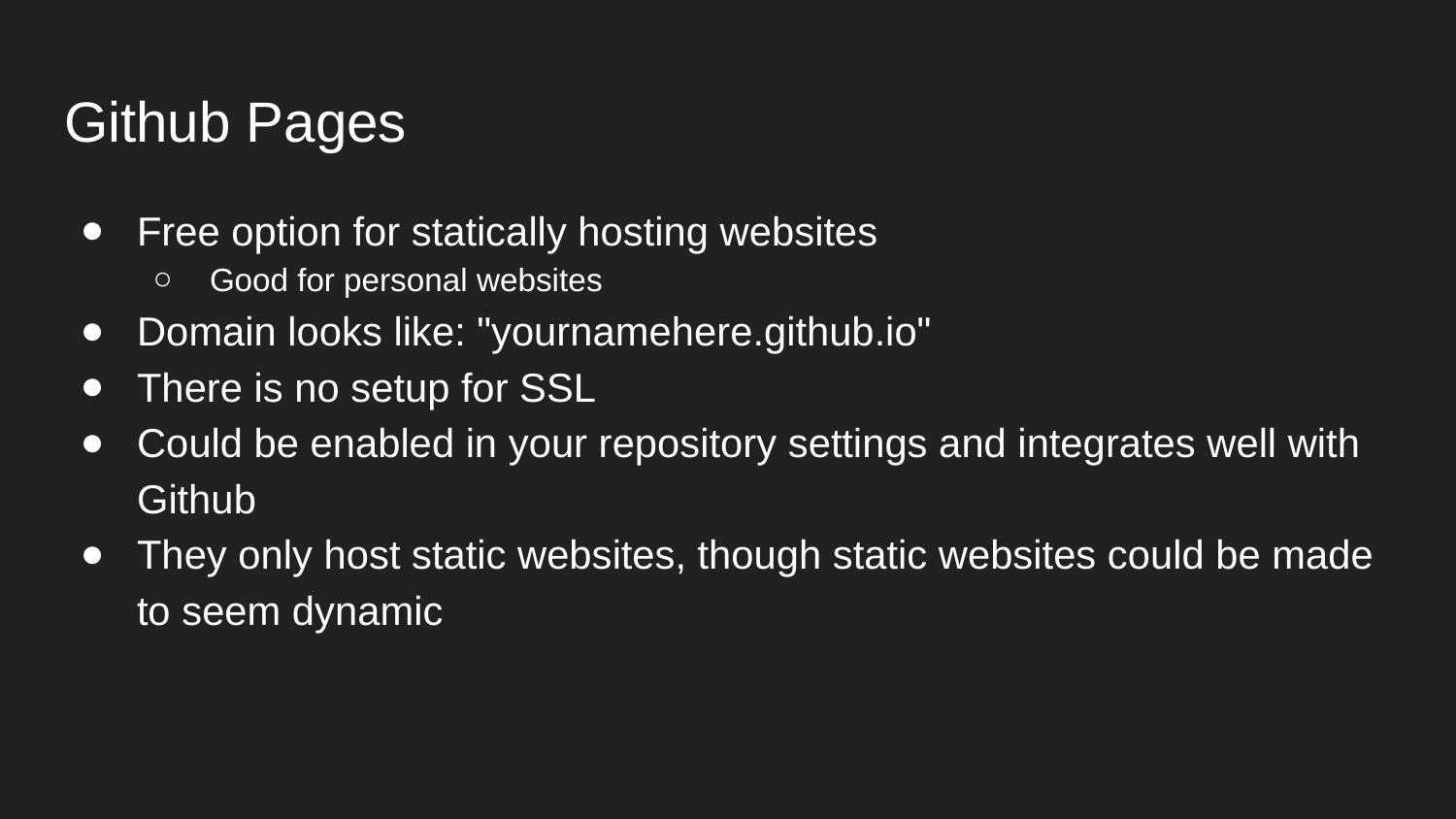

# Github Pages
Free option for statically hosting websites
Good for personal websites
Domain looks like: "yournamehere.github.io"
There is no setup for SSL
Could be enabled in your repository settings and integrates well with Github
They only host static websites, though static websites could be made to seem dynamic